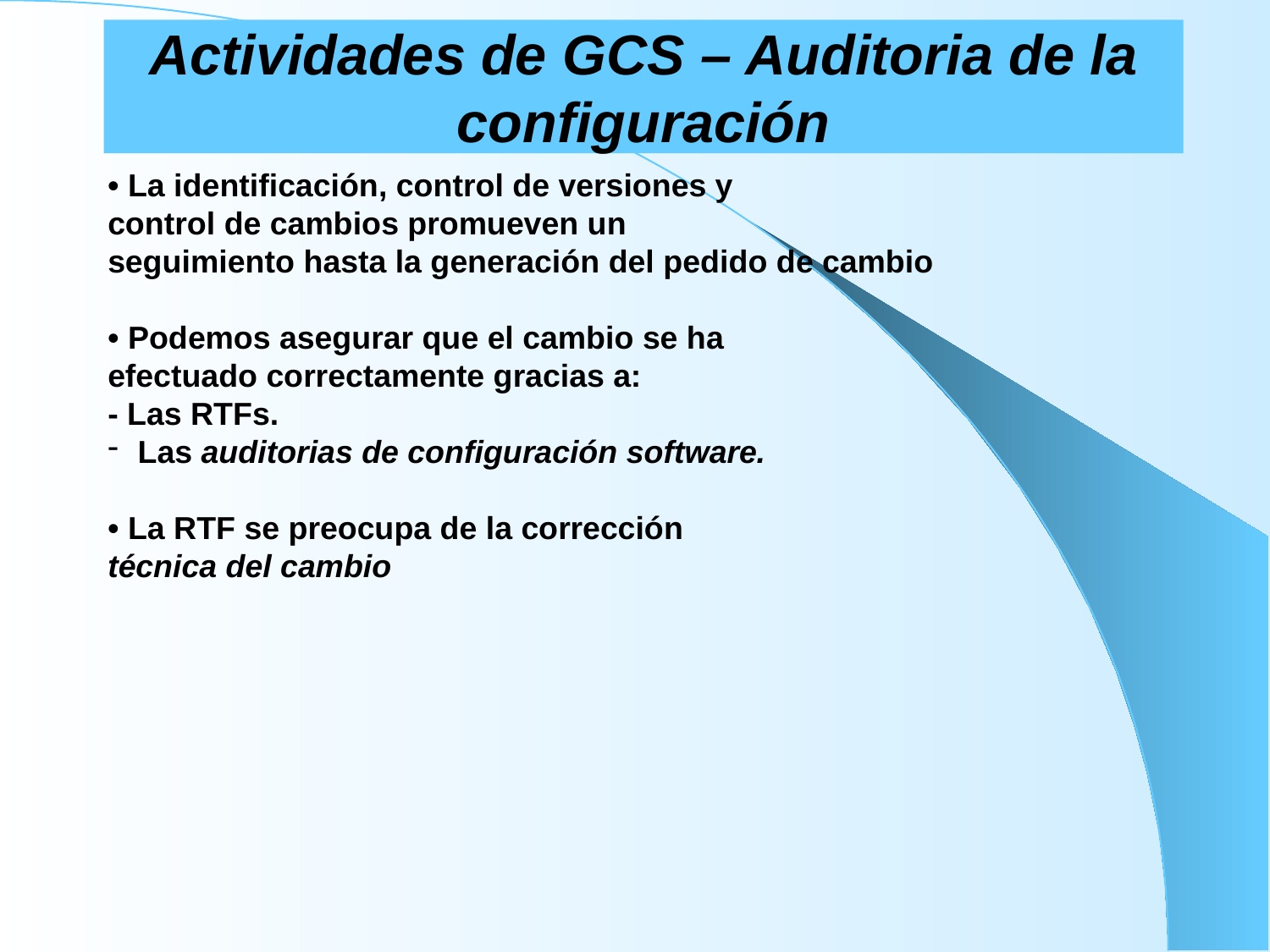

# Actividades de GCS – Auditoria de la configuración
• La identificación, control de versiones y
control de cambios promueven un
seguimiento hasta la generación del pedido de cambio

• Podemos asegurar que el cambio se ha
efectuado correctamente gracias a:
- Las RTFs.
Las auditorias de configuración software.

• La RTF se preocupa de la corrección
técnica del cambio